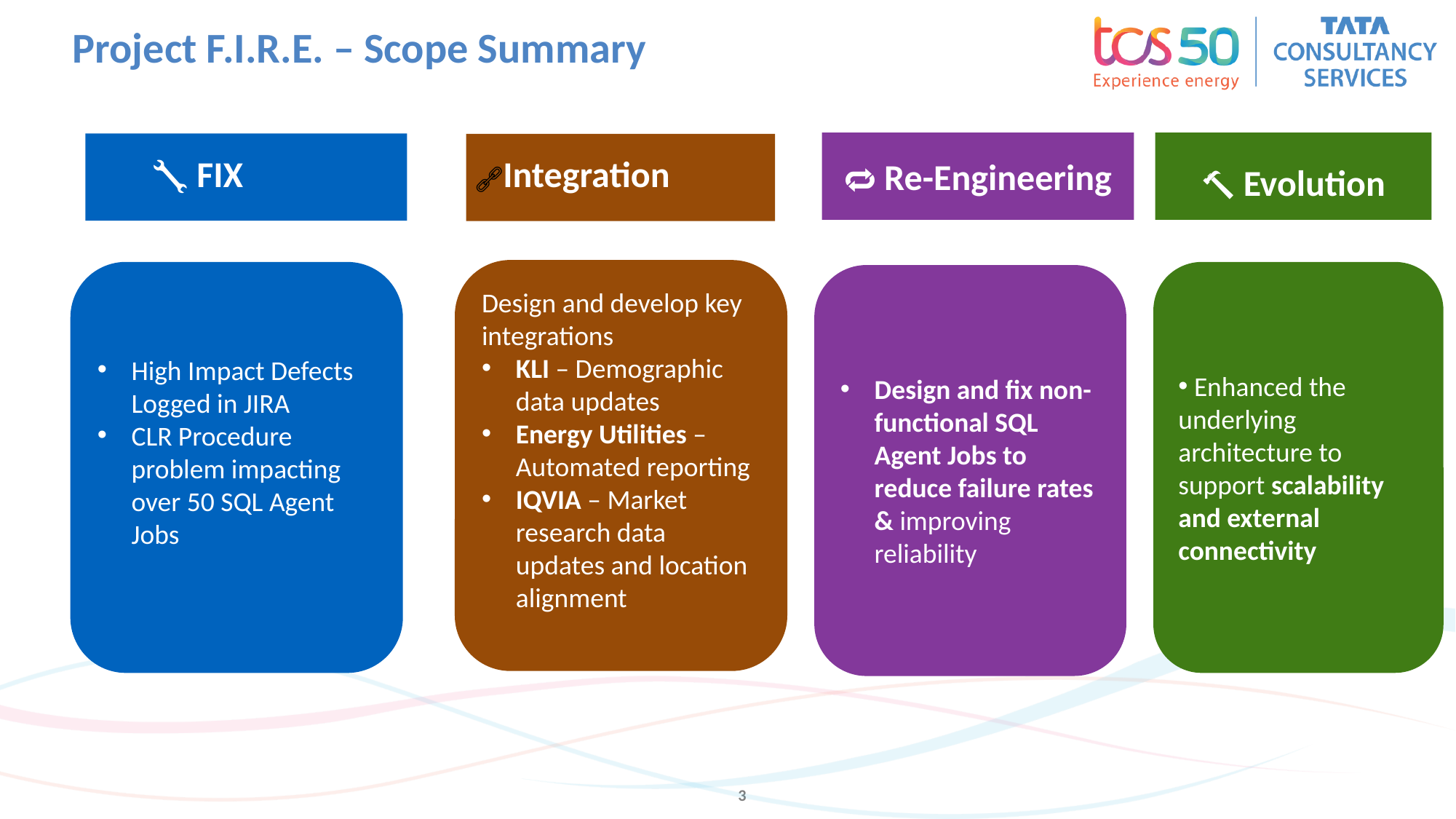

# Project F.I.R.E. – Scope Summary
🔁 Re-Engineering

🔨 Evolution

🔧 FIX

🔗Integration
Design and develop key integrations
KLI – Demographic data updates
Energy Utilities – Automated reporting
IQVIA – Market research data updates and location alignment

High Impact Defects Logged in JIRA
CLR Procedure problem impacting over 50 SQL Agent Jobs

 Enhanced the underlying architecture to support scalability and external connectivity
Design and fix non-functional SQL Agent Jobs to reduce failure rates & improving reliability

 Collaborated with the REDI team to resolve 10.